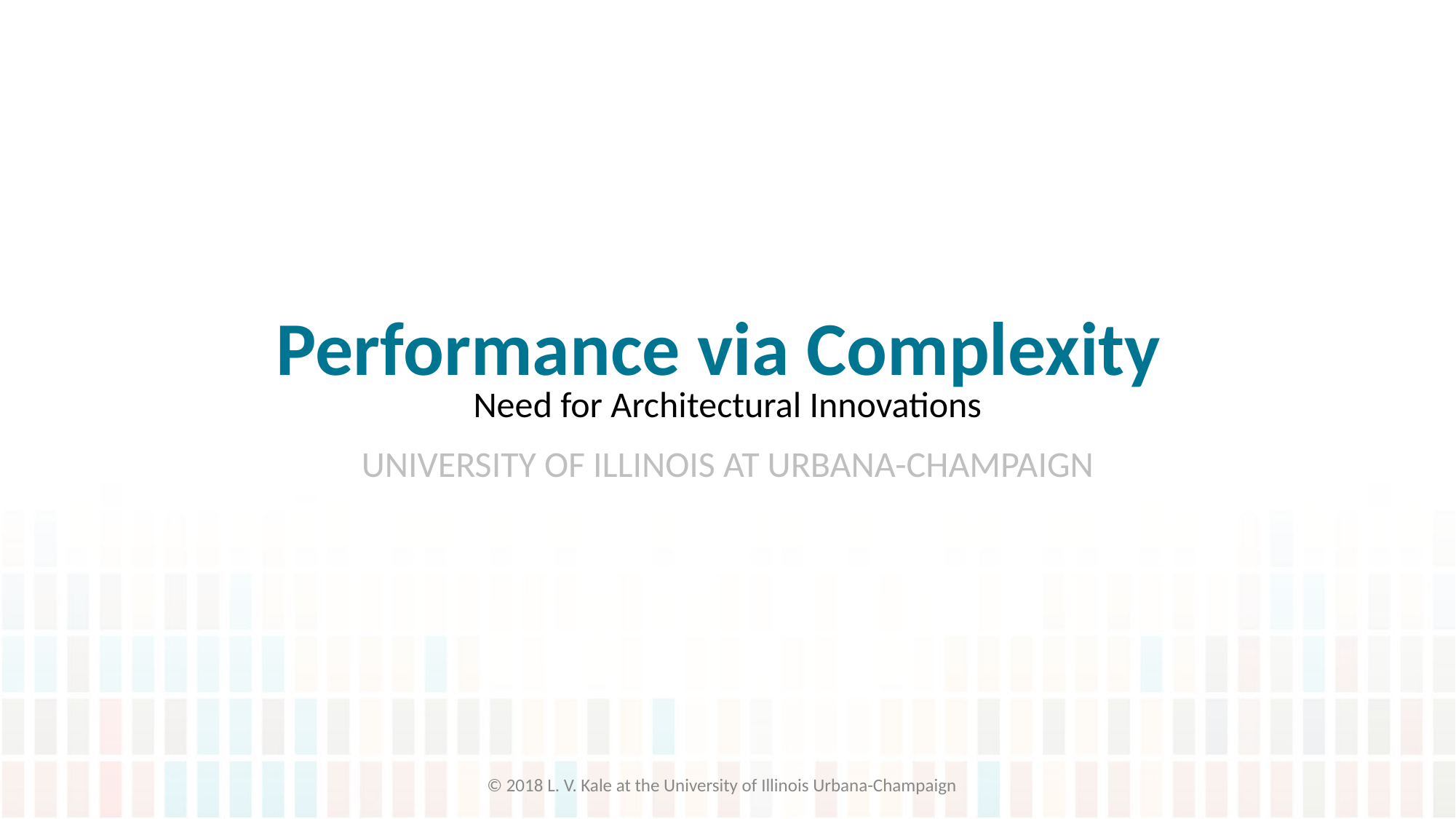

# Performance via Complexity
Need for Architectural Innovations
© 2018 L. V. Kale at the University of Illinois Urbana-Champaign